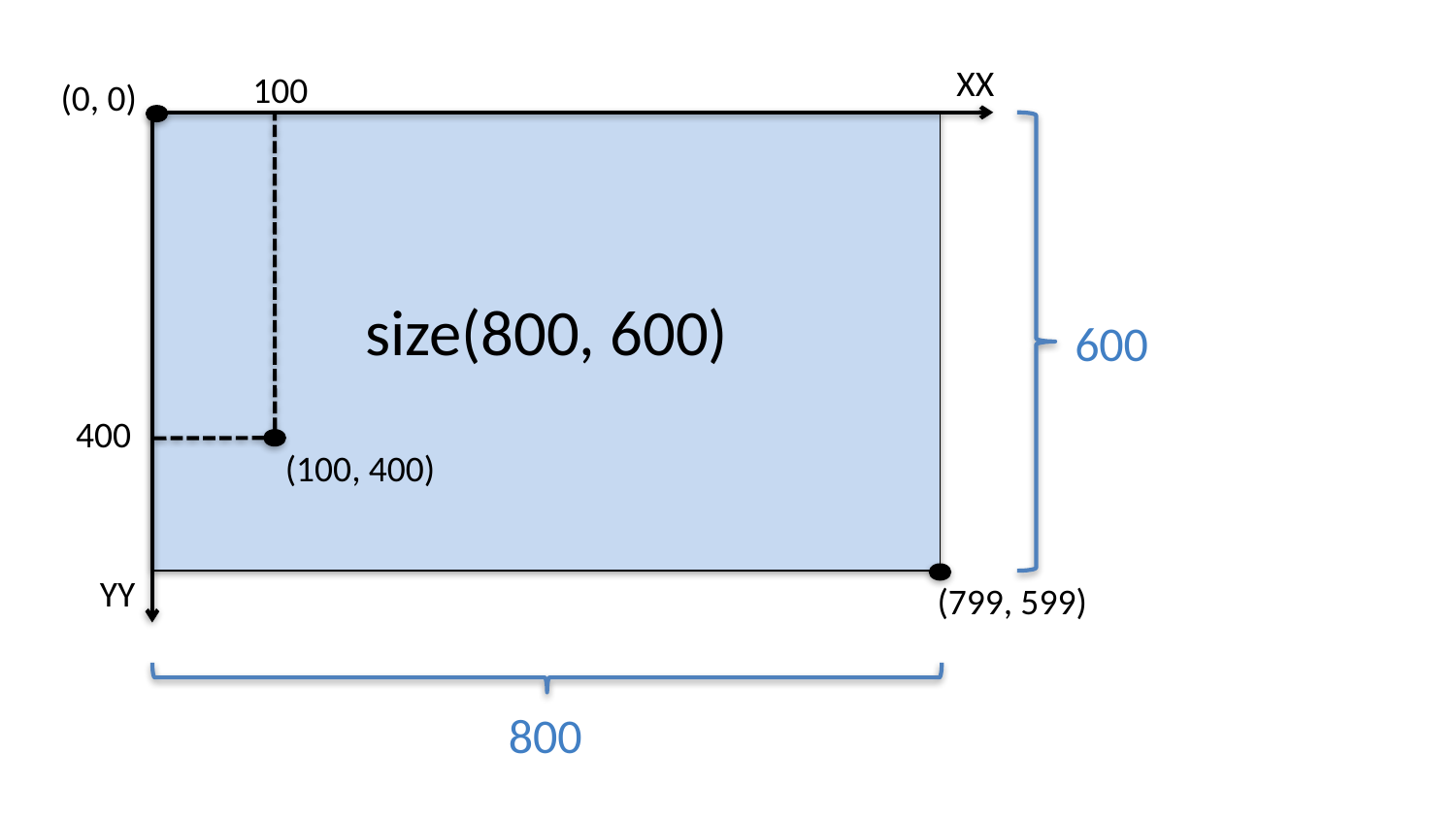

XX
100
400
(0, 0)

size(800, 600)
600

(100, 400)

YY

(799, 599)
800